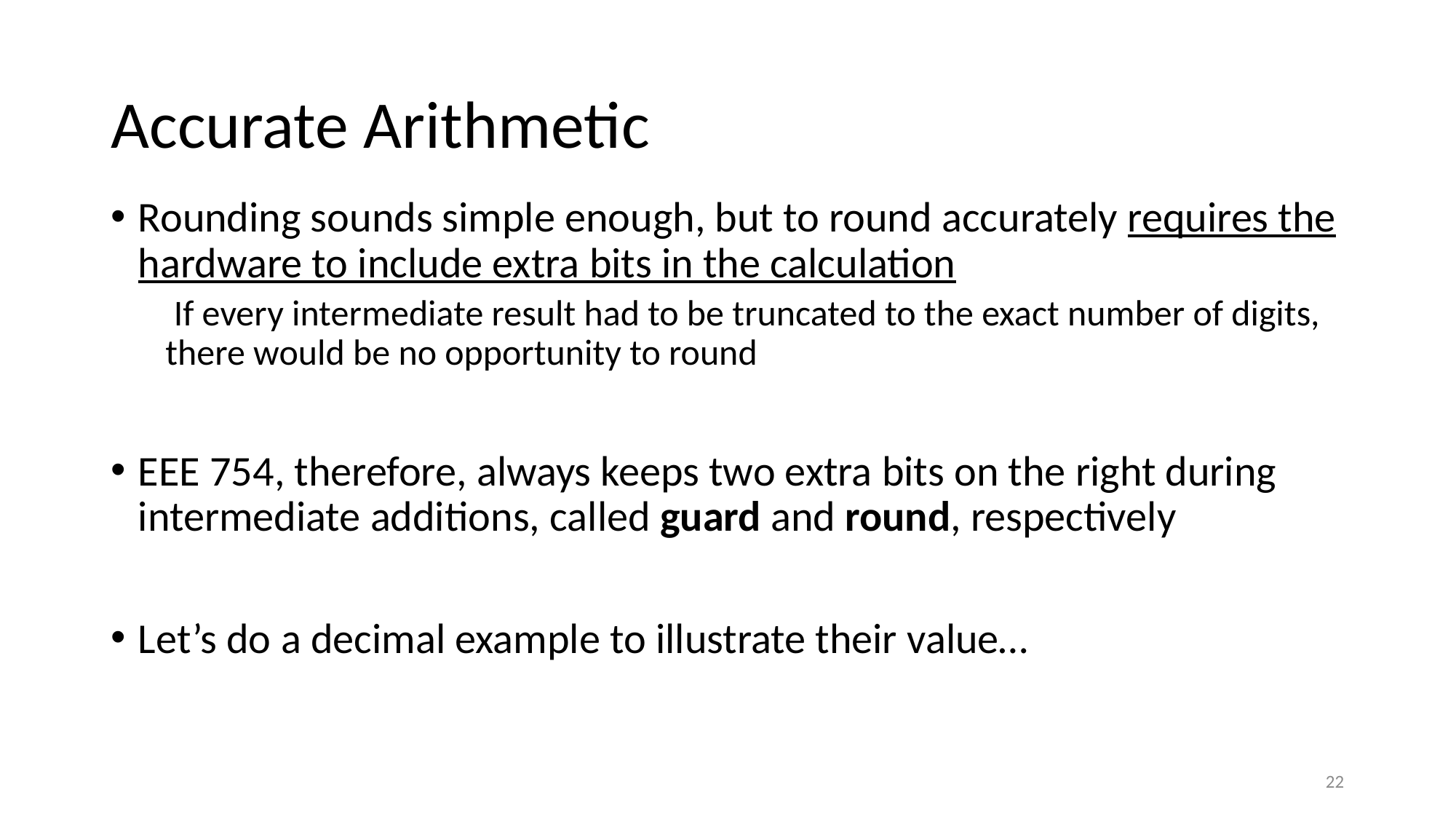

# Accurate Arithmetic
Rounding sounds simple enough, but to round accurately requires the hardware to include extra bits in the calculation
 If every intermediate result had to be truncated to the exact number of digits, there would be no opportunity to round

EEE 754, therefore, always keeps two extra bits on the right during intermediate additions, called guard and round, respectively

Let’s do a decimal example to illustrate their value…
22